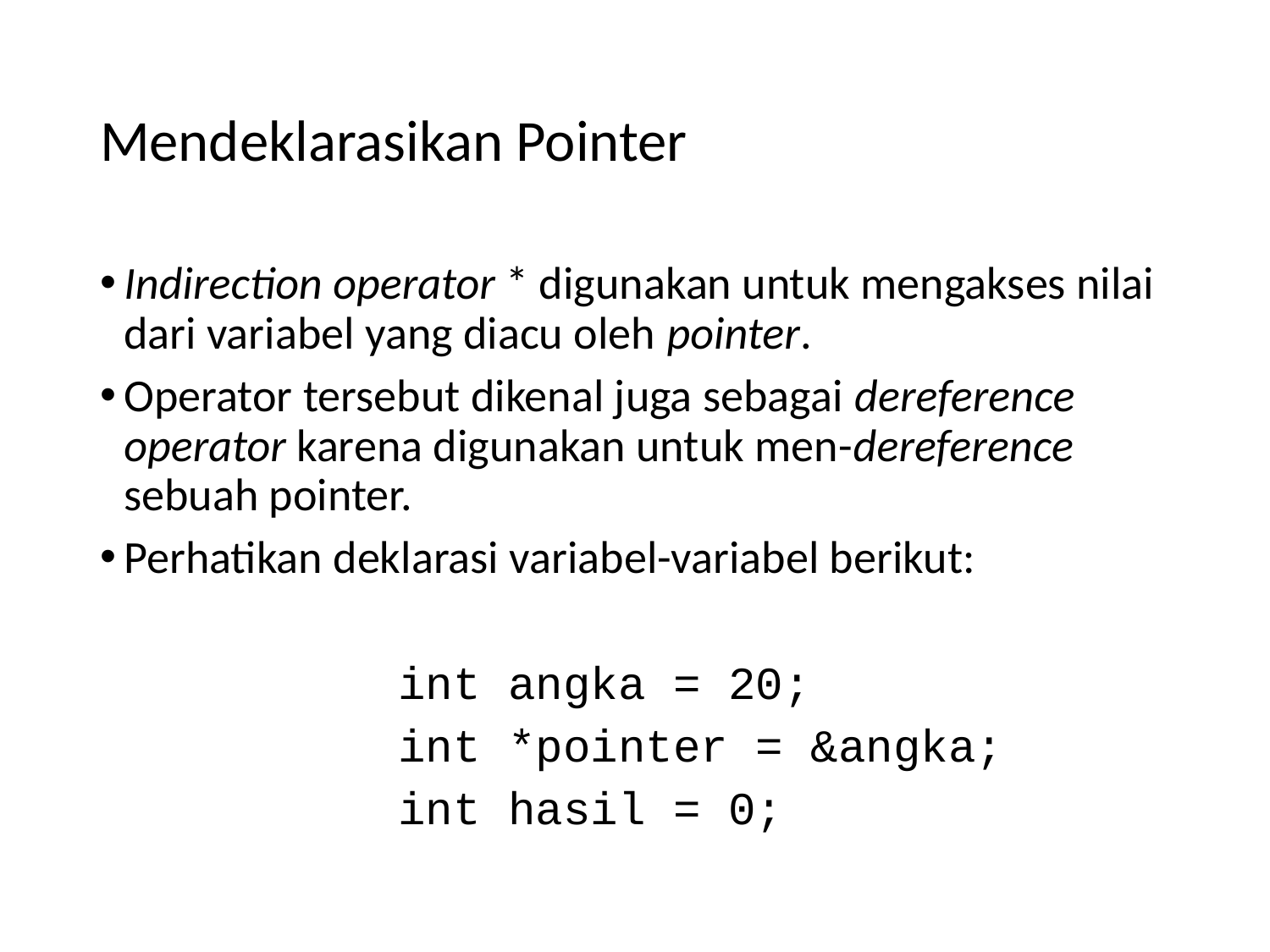

# Mendeklarasikan Pointer
Indirection operator * digunakan untuk mengakses nilai dari variabel yang diacu oleh pointer.
Operator tersebut dikenal juga sebagai dereference operator karena digunakan untuk men-dereference sebuah pointer.
Perhatikan deklarasi variabel-variabel berikut:

int angka = 20;
int *pointer = &angka;
int hasil = 0;